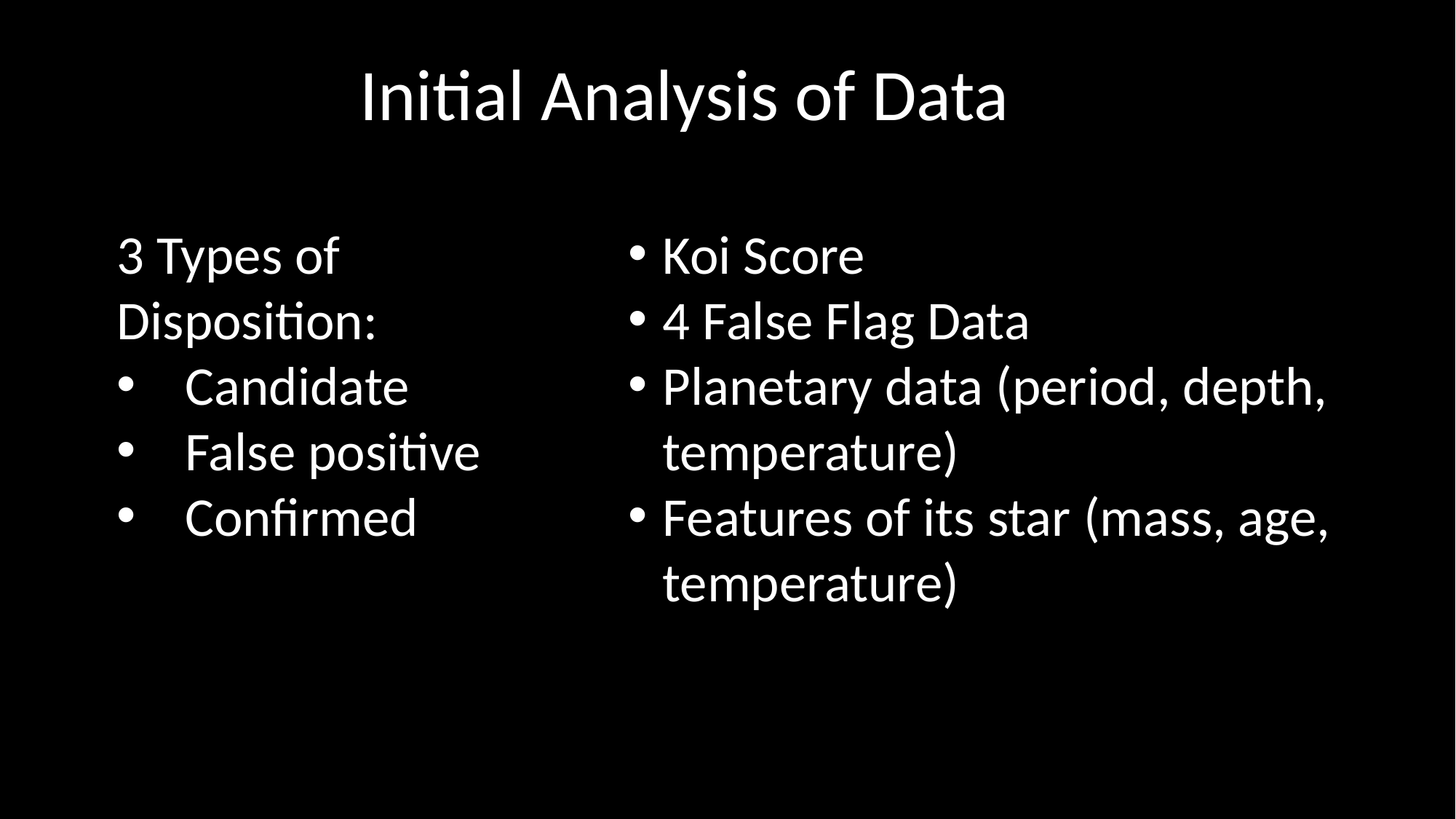

Initial Analysis of Data
3 Types of Disposition:
Candidate
False positive
Confirmed
Koi Score
4 False Flag Data
Planetary data (period, depth, temperature)
Features of its star (mass, age, temperature)